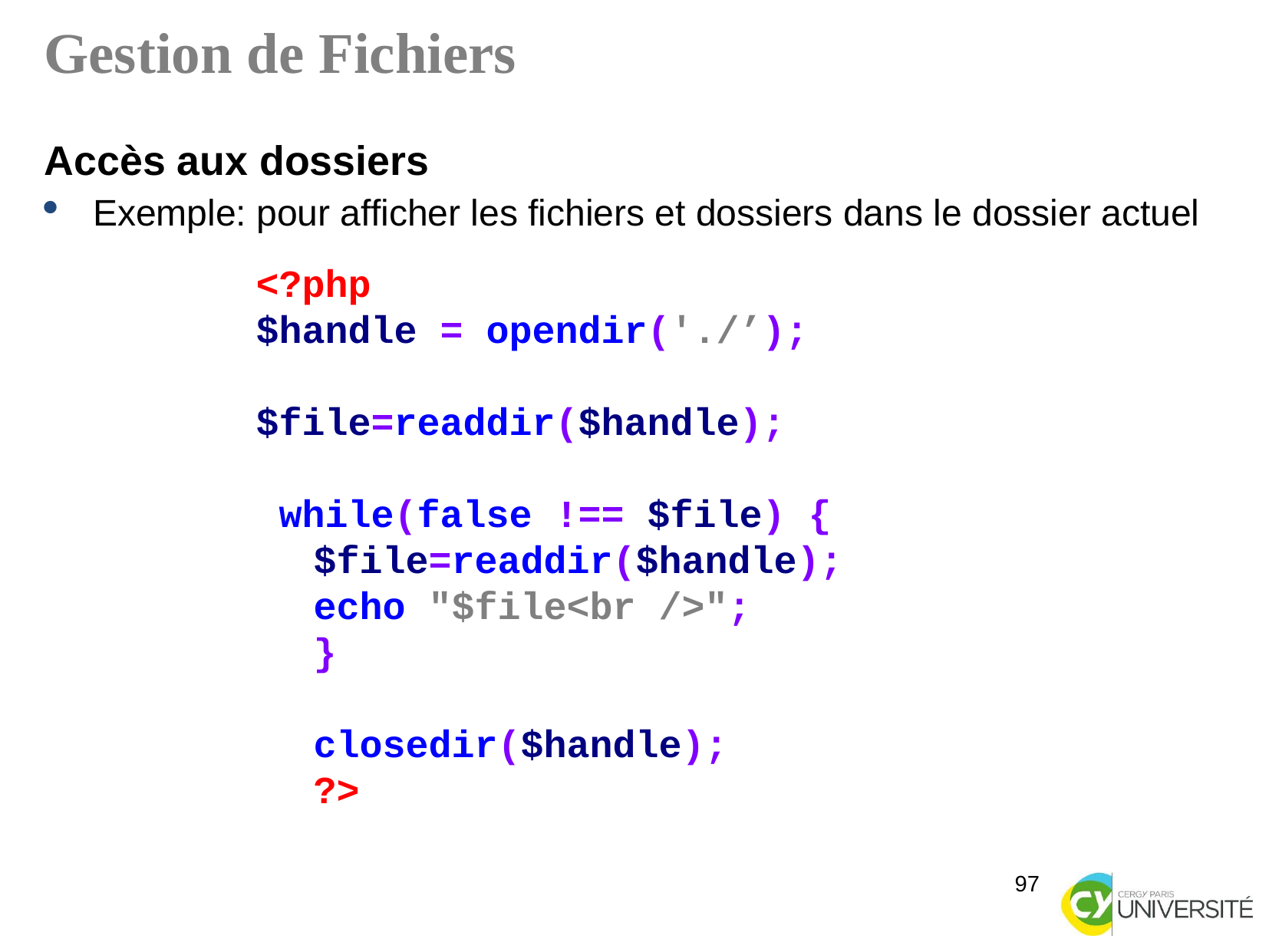

Gestion de Fichiers
Accès aux dossiers
Exemple: pour afficher les fichiers et dossiers dans le dossier actuel

<?php
$handle = opendir('./’);

$file=readdir($handle);

 while(false !== $file) {
$file=readdir($handle);
echo "$file<br />";
}

closedir($handle);
?>